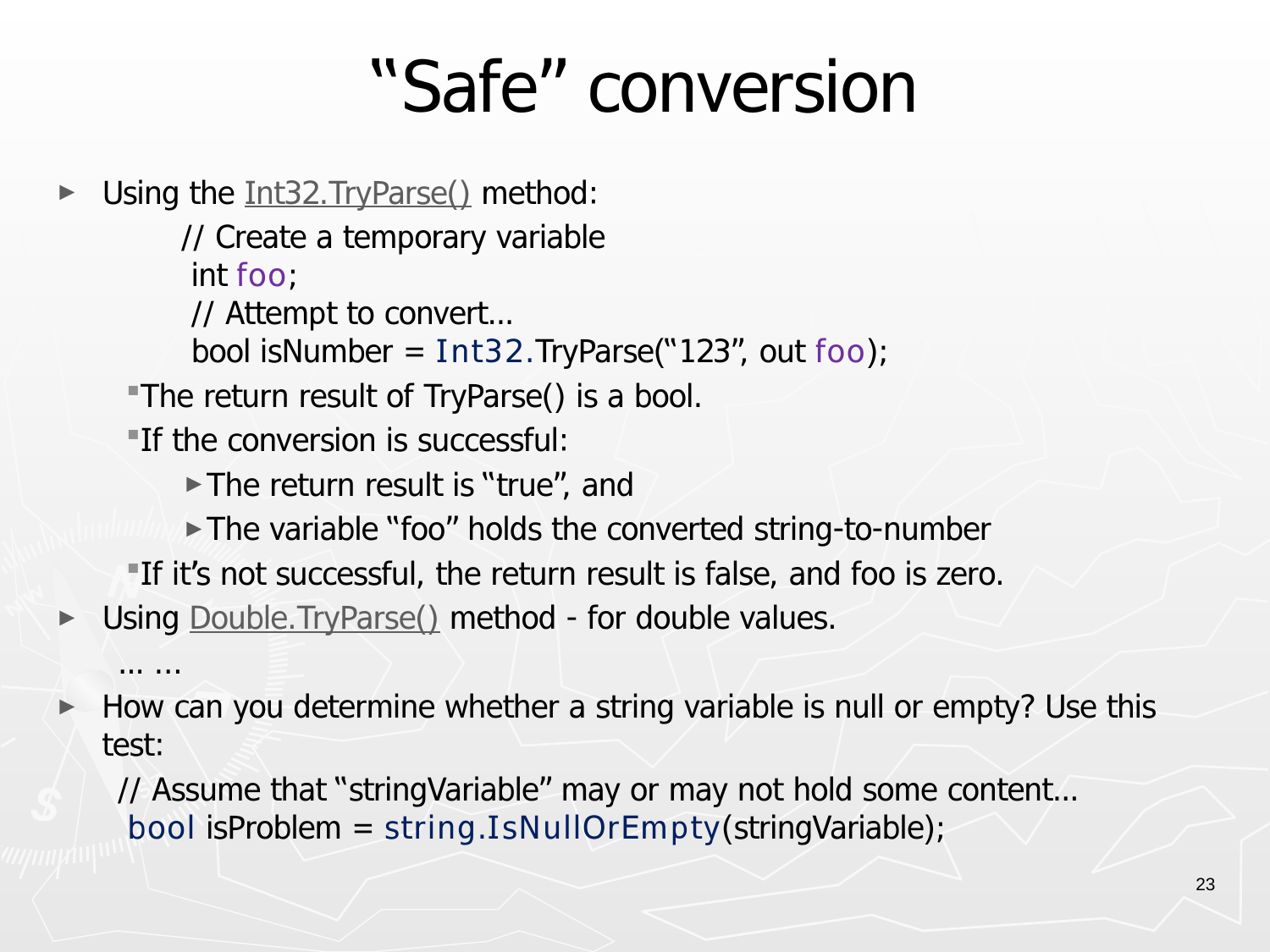

# “Safe” conversion
Using the Int32.TryParse() method:
// Create a temporary variable
 int foo;
 // Attempt to convert…
 bool isNumber = Int32.TryParse(“123”, out foo);
The return result of TryParse() is a bool.
If the conversion is successful:
The return result is “true”, and
The variable “foo” holds the converted string-to-number
If it’s not successful, the return result is false, and foo is zero.
Using Double.TryParse() method - for double values.
… ...
How can you determine whether a string variable is null or empty? Use this test:
// Assume that “stringVariable” may or may not hold some content…
 bool isProblem = string.IsNullOrEmpty(stringVariable);
23